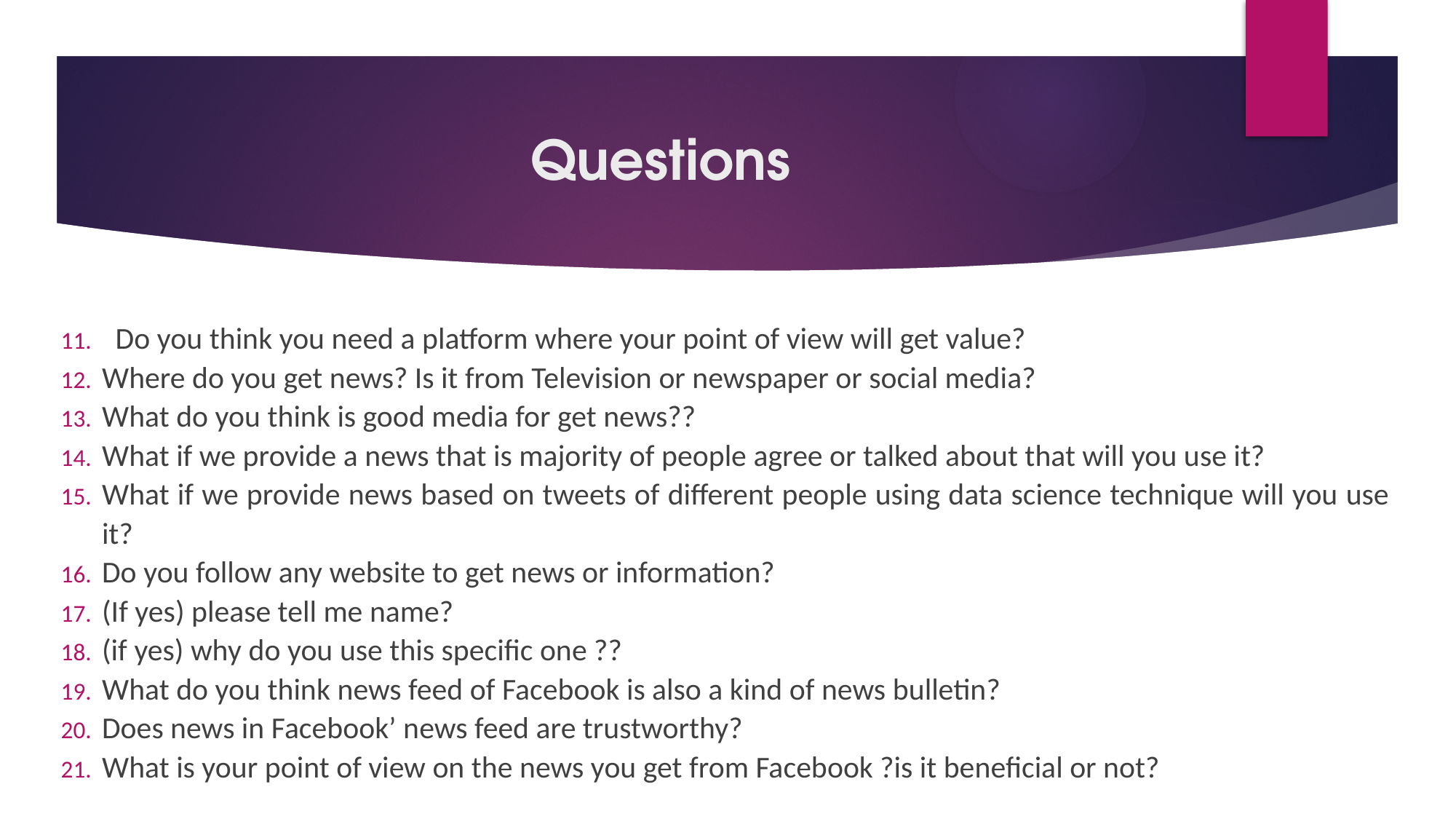

# Questions
Do you think you need a platform where your point of view will get value?
Where do you get news? Is it from Television or newspaper or social media?
What do you think is good media for get news??
What if we provide a news that is majority of people agree or talked about that will you use it?
What if we provide news based on tweets of different people using data science technique will you use it?
Do you follow any website to get news or information?
(If yes) please tell me name?
(if yes) why do you use this specific one ??
What do you think news feed of Facebook is also a kind of news bulletin?
Does news in Facebook’ news feed are trustworthy?
What is your point of view on the news you get from Facebook ?is it beneficial or not?